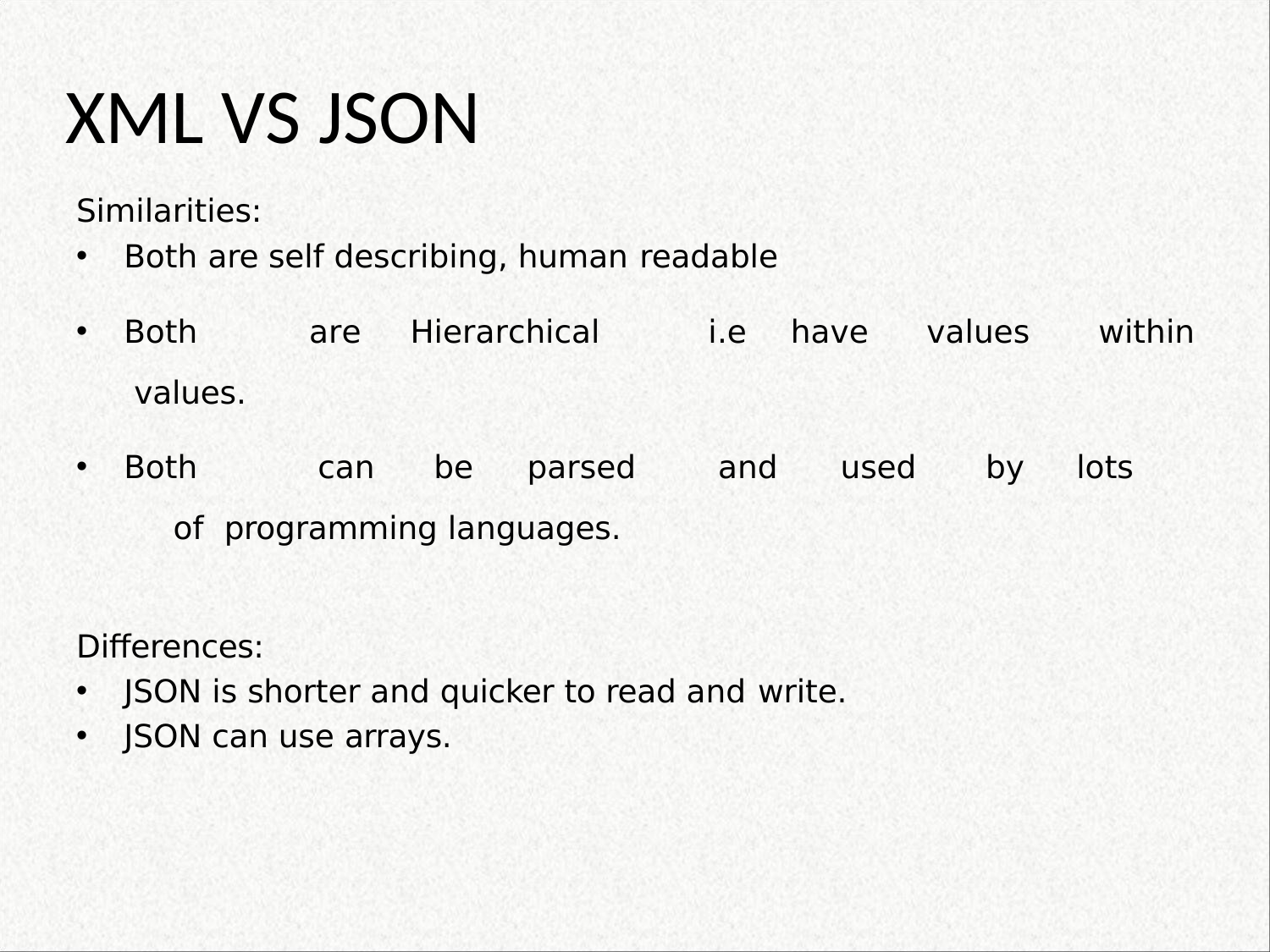

# XML VS JSON
Similarities:
Both are self describing, human readable
Both	are	Hierarchical	i.e	have	values	within  values.
Both	can	be	parsed	and	used	by	lots	of  programming languages.

Differences:
JSON is shorter and quicker to read and write.
JSON can use arrays.